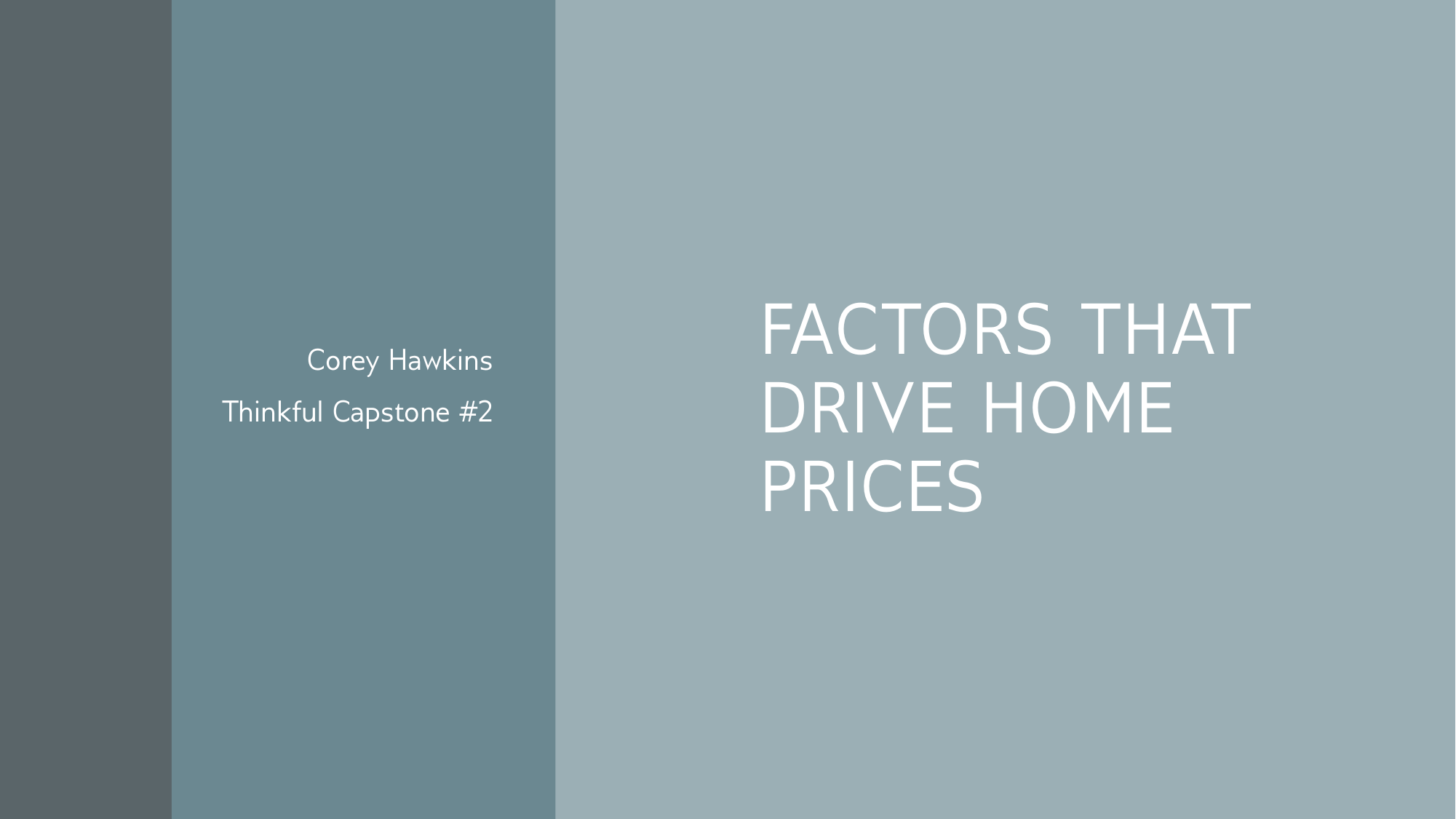

# Factors that drive Home prices
Corey Hawkins
Thinkful Capstone #2